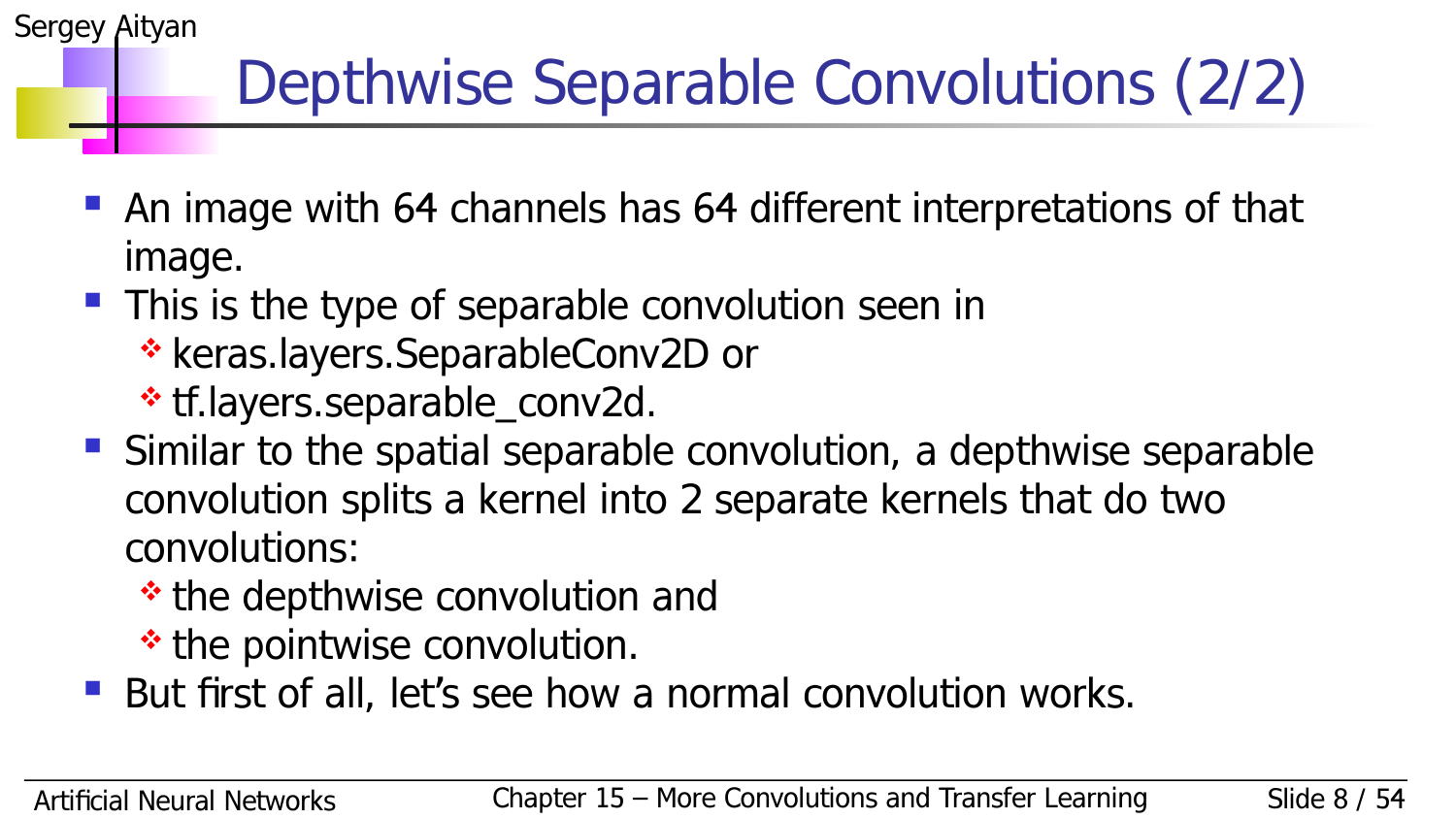

# Depthwise Separable Convolutions (2/2)
An image with 64 channels has 64 different interpretations of that image.
This is the type of separable convolution seen in
keras.layers.SeparableConv2D or
tf.layers.separable_conv2d.
Similar to the spatial separable convolution, a depthwise separable convolution splits a kernel into 2 separate kernels that do two convolutions:
the depthwise convolution and
the pointwise convolution.
But first of all, let’s see how a normal convolution works.